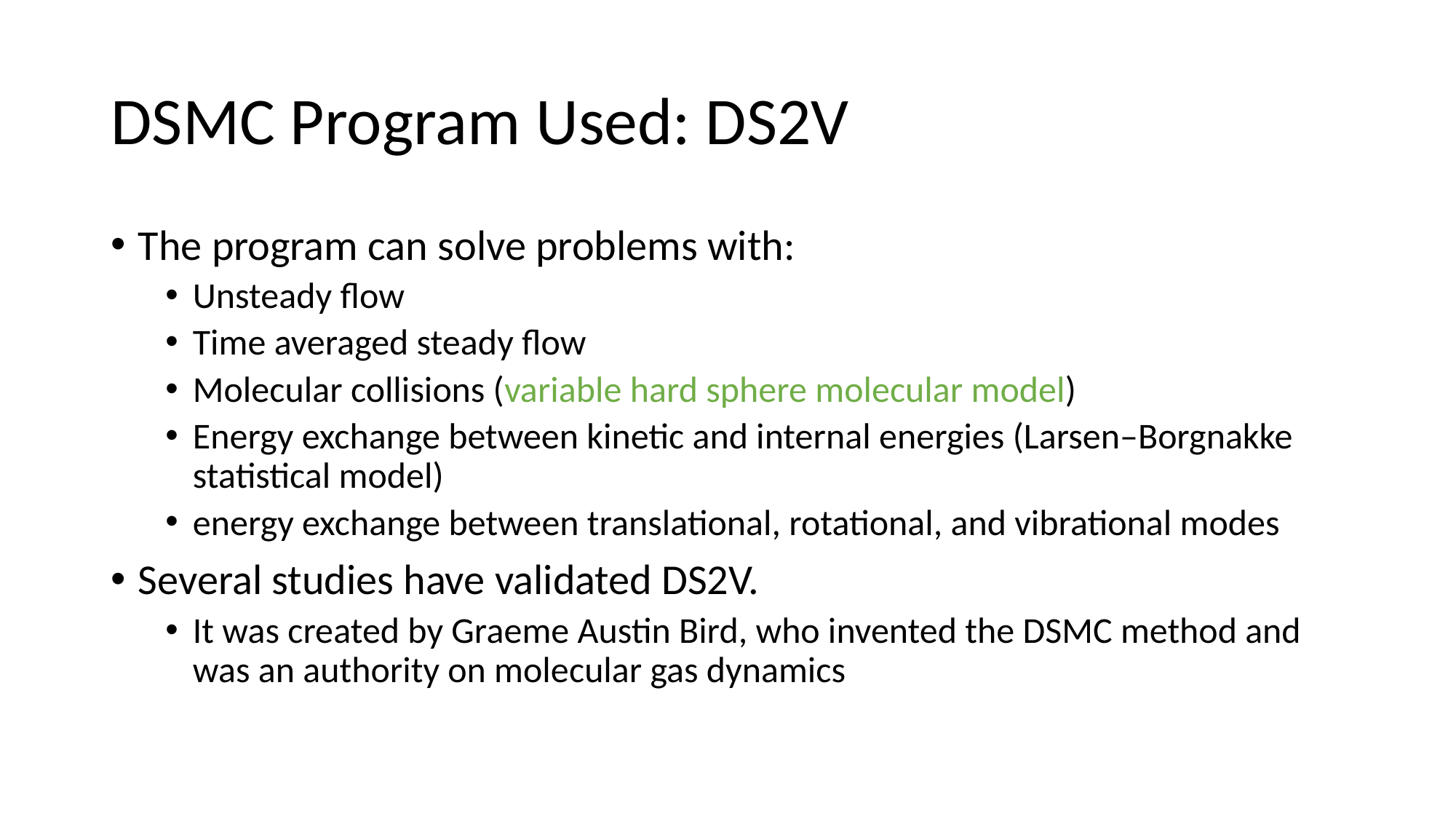

# DSMC Program Used: DS2V
The program can solve problems with:
Unsteady flow
Time averaged steady flow
Molecular collisions (variable hard sphere molecular model)
Energy exchange between kinetic and internal energies (Larsen–Borgnakke statistical model)
energy exchange between translational, rotational, and vibrational modes
Several studies have validated DS2V.
It was created by Graeme Austin Bird, who invented the DSMC method and was an authority on molecular gas dynamics